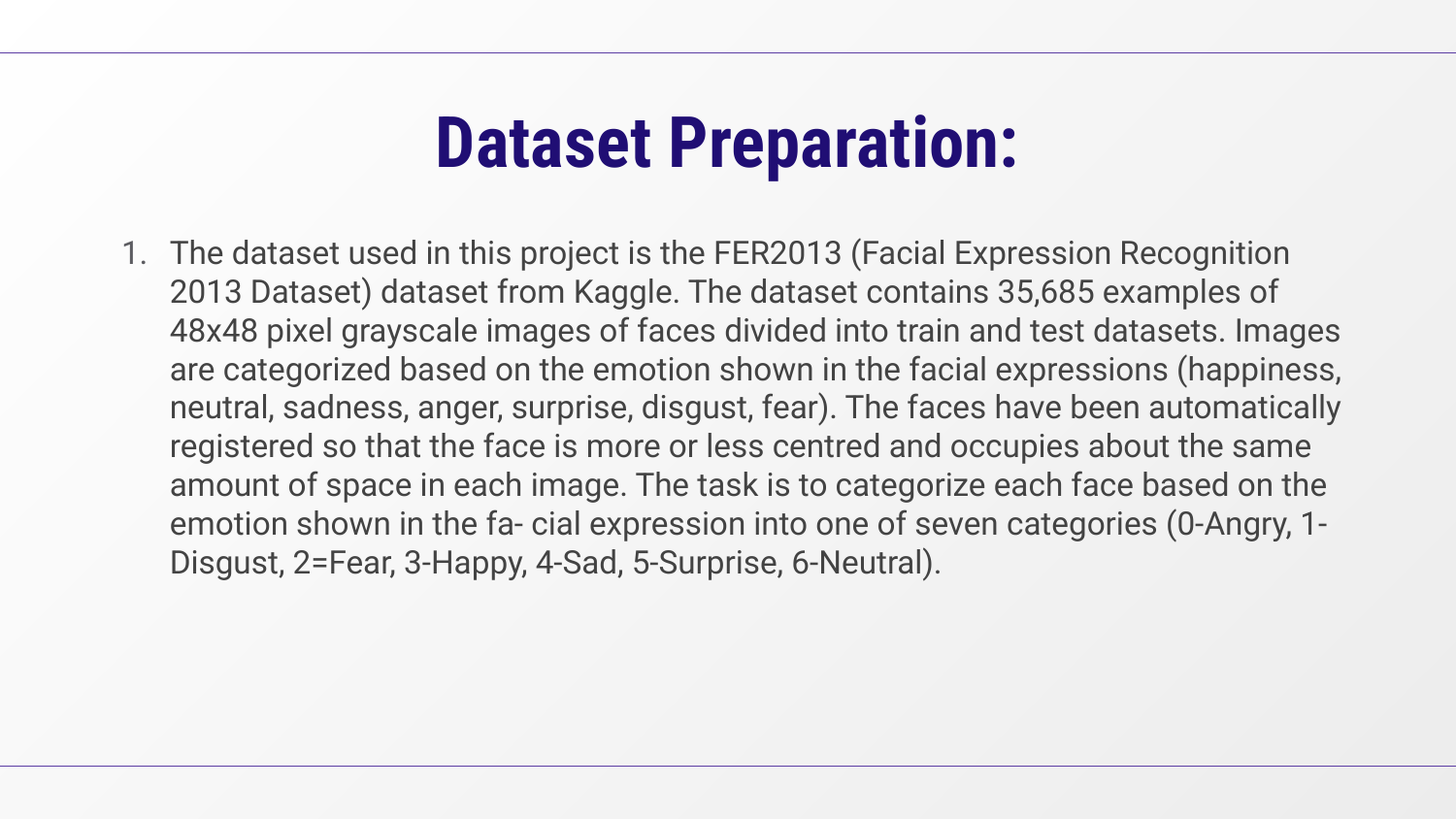

# Dataset Preparation:
The dataset used in this project is the FER2013 (Facial Expression Recognition 2013 Dataset) dataset from Kaggle. The dataset contains 35,685 examples of 48x48 pixel grayscale images of faces divided into train and test datasets. Images are categorized based on the emotion shown in the facial expressions (happiness, neutral, sadness, anger, surprise, disgust, fear). The faces have been automatically registered so that the face is more or less centred and occupies about the same amount of space in each image. The task is to categorize each face based on the emotion shown in the fa- cial expression into one of seven categories (0-Angry, 1-Disgust, 2=Fear, 3-Happy, 4-Sad, 5-Surprise, 6-Neutral).